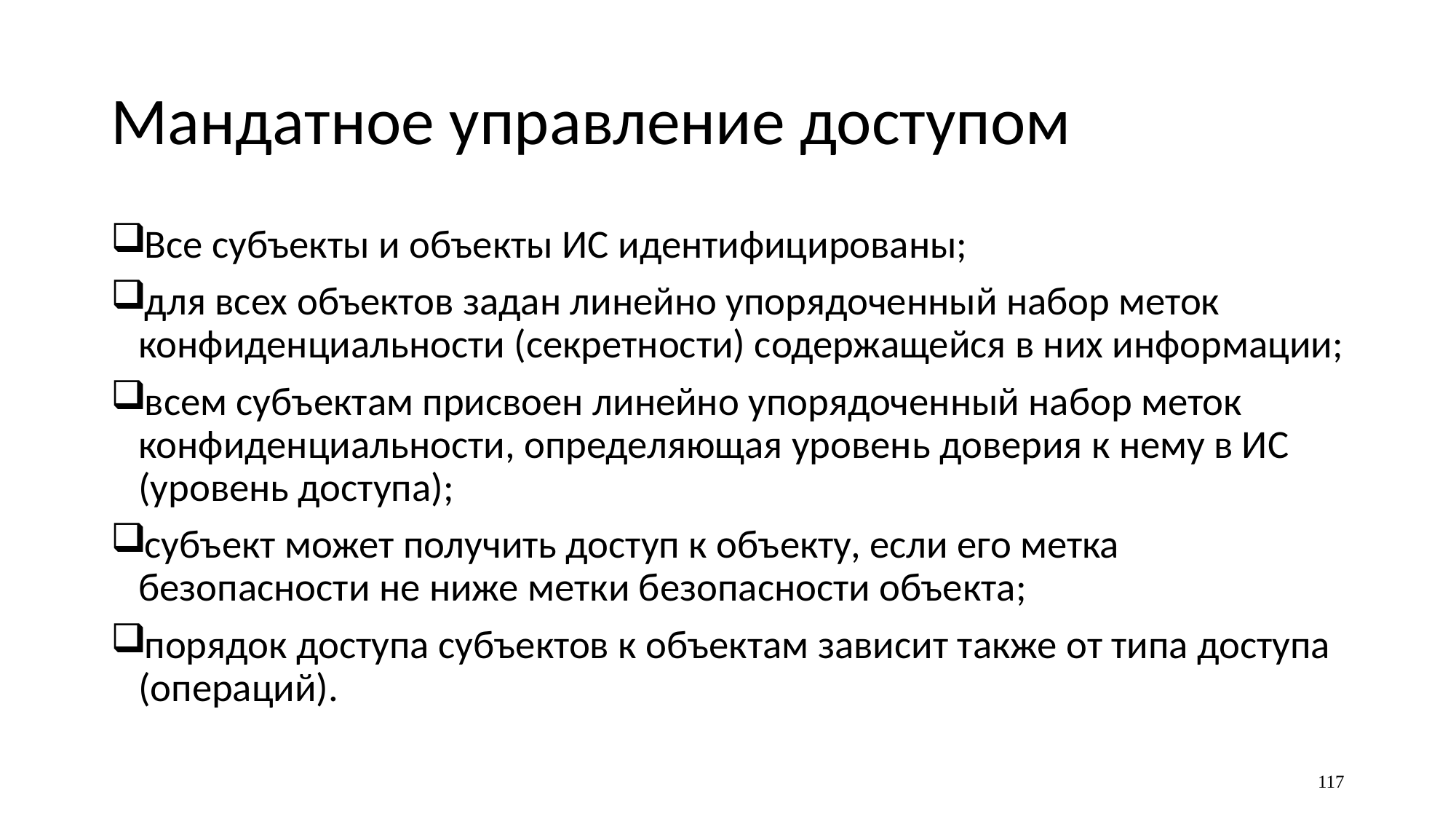

# Мандатное управление доступом
Все субъекты и объекты ИС идентифицированы;
для всех объектов задан линейно упорядоченный набор меток конфиденциальности (секретности) содержащейся в них информации;
всем субъектам присвоен линейно упорядоченный набор меток конфиденциальности, определяющая уровень доверия к нему в ИС (уровень доступа);
субъект может получить доступ к объекту, если его метка безопасности не ниже метки безопасности объекта;
порядок доступа субъектов к объектам зависит также от типа доступа (операций).

117